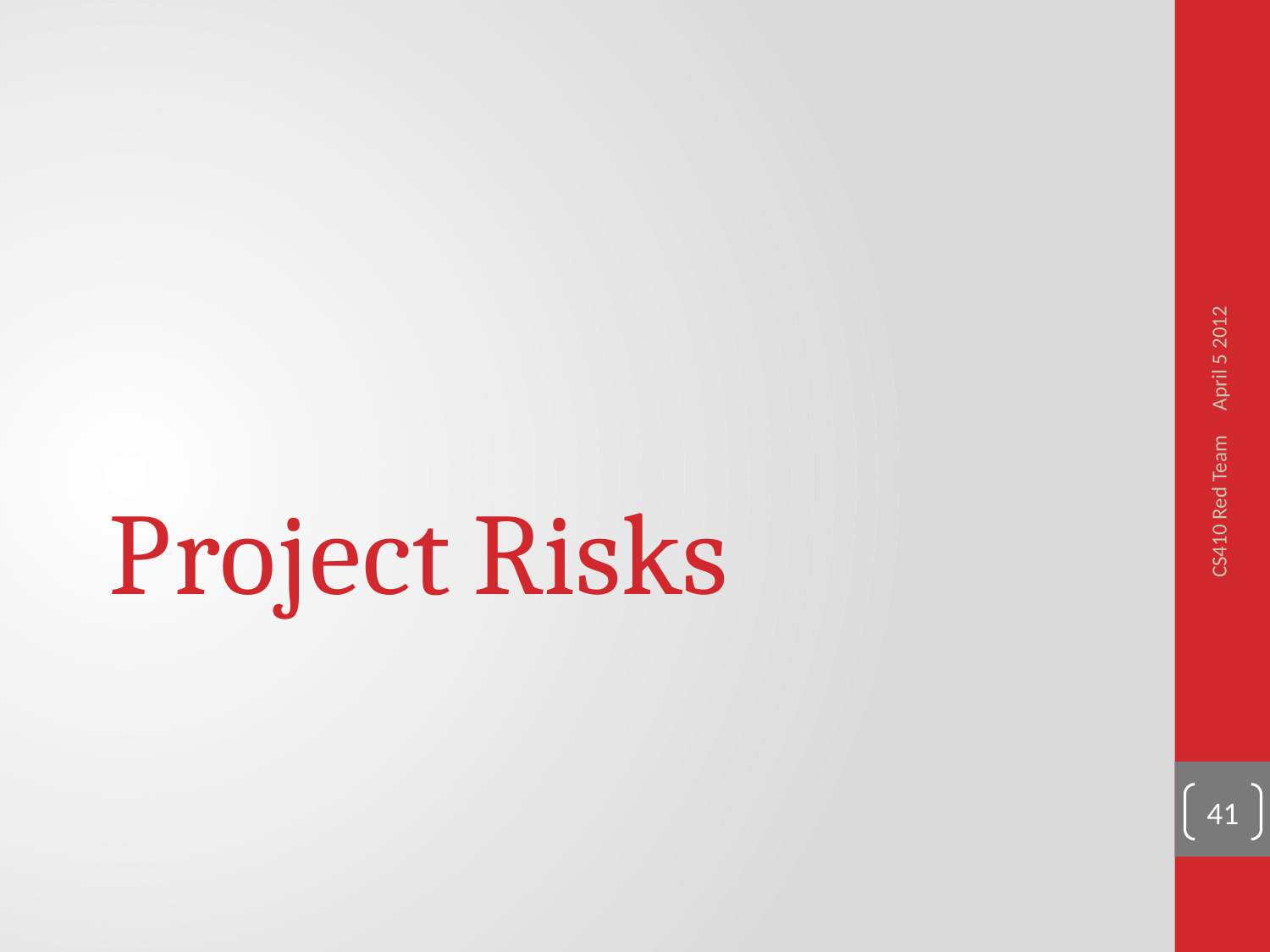

April 5 2012
# Project Risks
CS410 Red Team
41